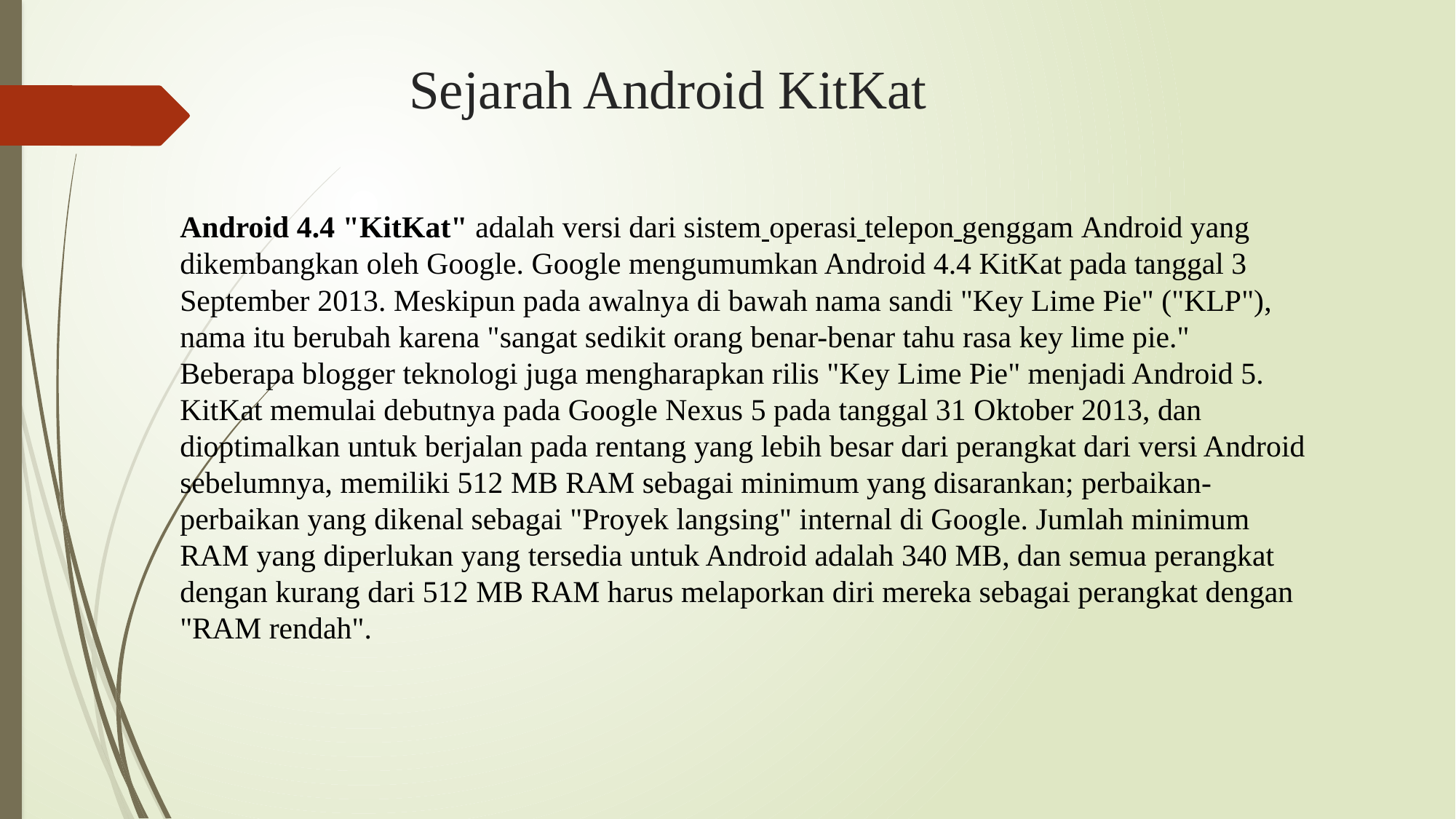

# Sejarah Android KitKat
Android 4.4 "KitKat" adalah versi dari sistem operasi telepon genggam Android yang dikembangkan oleh Google. Google mengumumkan Android 4.4 KitKat pada tanggal 3 September 2013. Meskipun pada awalnya di bawah nama sandi "Key Lime Pie" ("KLP"), nama itu berubah karena "sangat sedikit orang benar-benar tahu rasa key lime pie." Beberapa blogger teknologi juga mengharapkan rilis "Key Lime Pie" menjadi Android 5. KitKat memulai debutnya pada Google Nexus 5 pada tanggal 31 Oktober 2013, dan dioptimalkan untuk berjalan pada rentang yang lebih besar dari perangkat dari versi Android sebelumnya, memiliki 512 MB RAM sebagai minimum yang disarankan; perbaikan-perbaikan yang dikenal sebagai "Proyek langsing" internal di Google. Jumlah minimum RAM yang diperlukan yang tersedia untuk Android adalah 340 MB, dan semua perangkat dengan kurang dari 512 MB RAM harus melaporkan diri mereka sebagai perangkat dengan "RAM rendah".